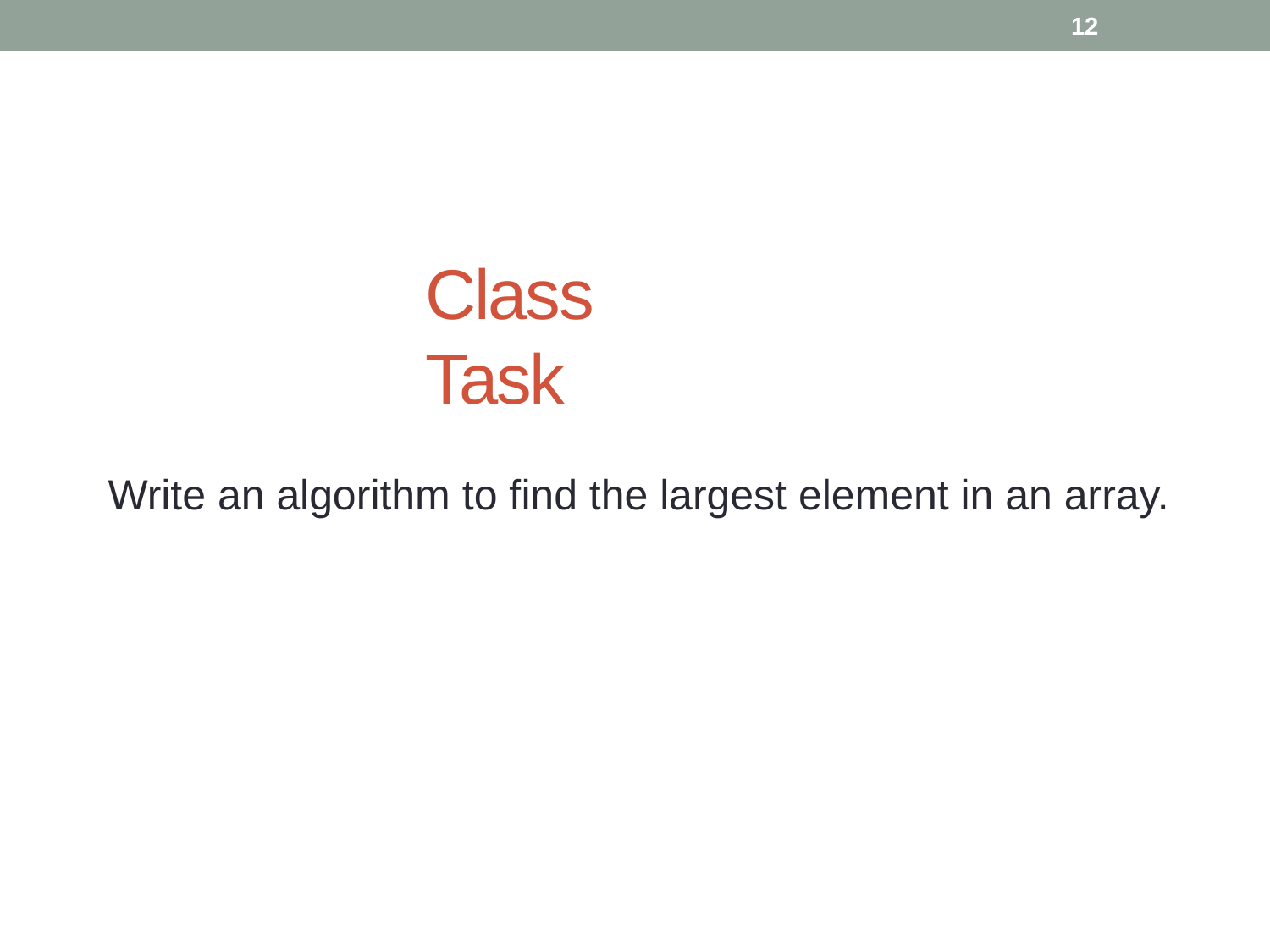

12
# Class Task

Write an algorithm to find the largest element in an array.